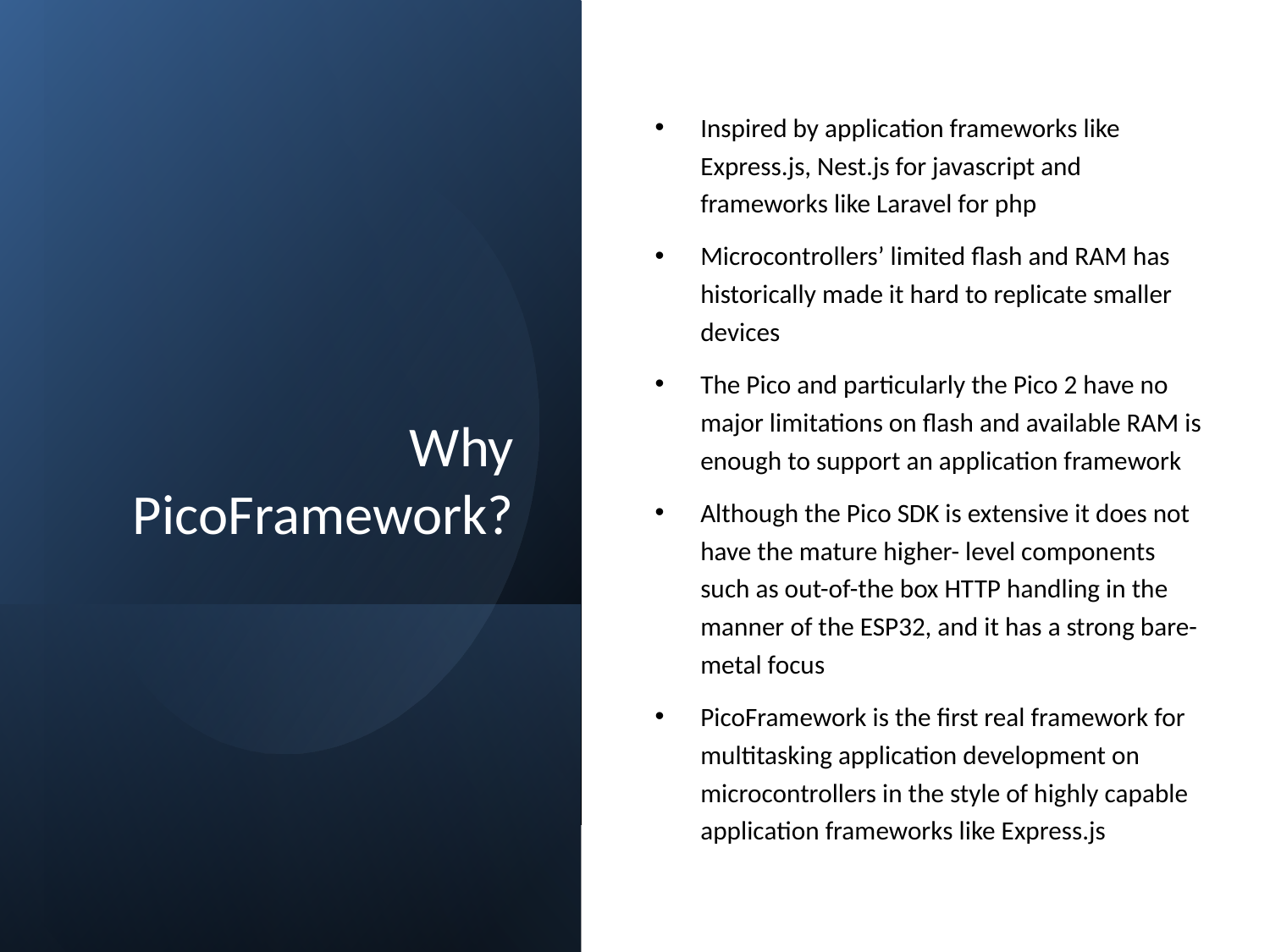

# Why PicoFramework?
Inspired by application frameworks like Express.js, Nest.js for javascript and frameworks like Laravel for php
Microcontrollers’ limited flash and RAM has historically made it hard to replicate smaller devices
The Pico and particularly the Pico 2 have no major limitations on flash and available RAM is enough to support an application framework
Although the Pico SDK is extensive it does not have the mature higher- level components such as out-of-the box HTTP handling in the manner of the ESP32, and it has a strong bare-metal focus
PicoFramework is the first real framework for multitasking application development on microcontrollers in the style of highly capable application frameworks like Express.js